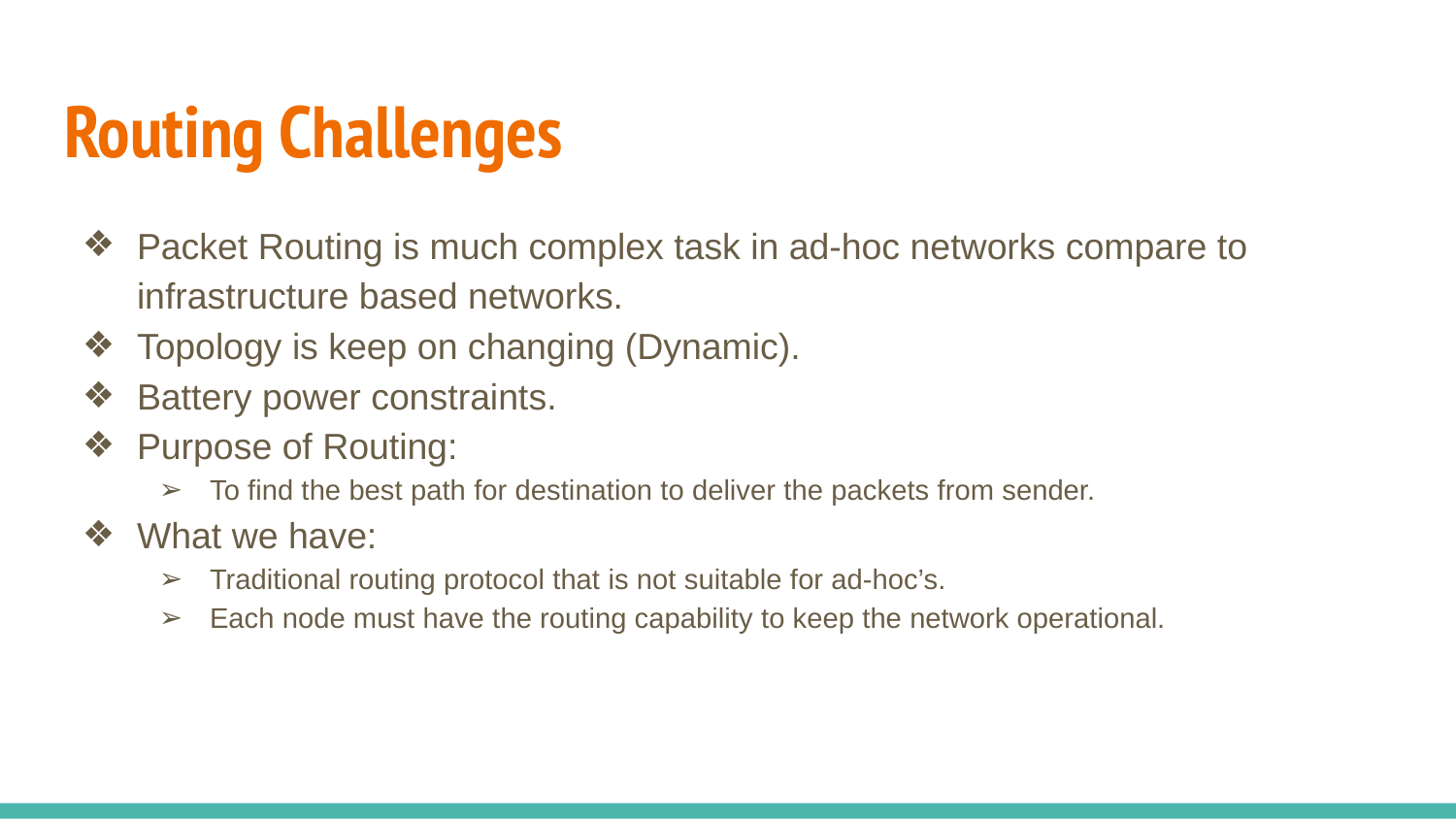

# Routing Challenges
Packet Routing is much complex task in ad-hoc networks compare to infrastructure based networks.
Topology is keep on changing (Dynamic).
Battery power constraints.
Purpose of Routing:
To find the best path for destination to deliver the packets from sender.
What we have:
Traditional routing protocol that is not suitable for ad-hoc’s.
Each node must have the routing capability to keep the network operational.